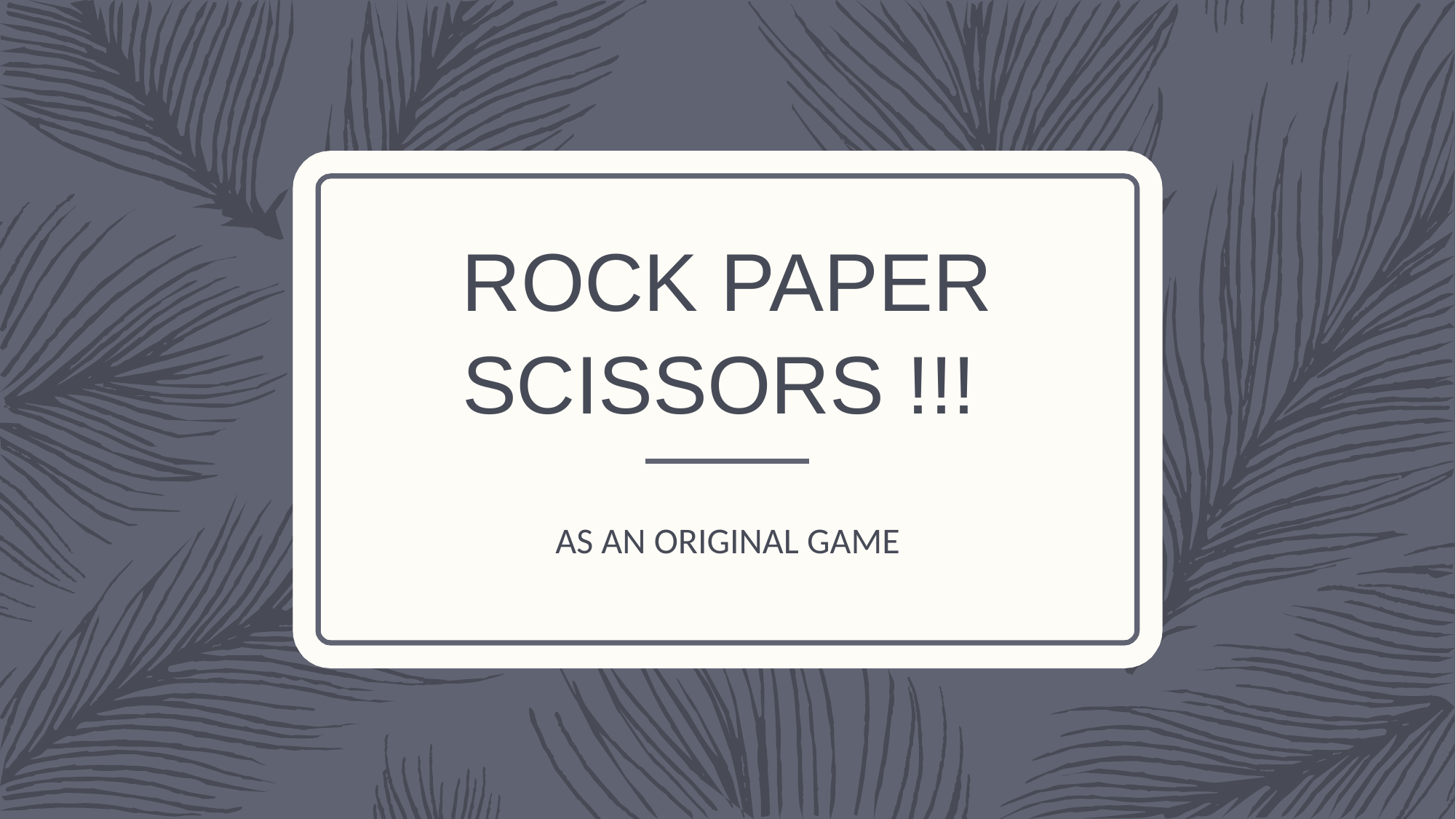

# ROCK PAPER SCISSORS !!!
AS AN ORIGINAL GAME